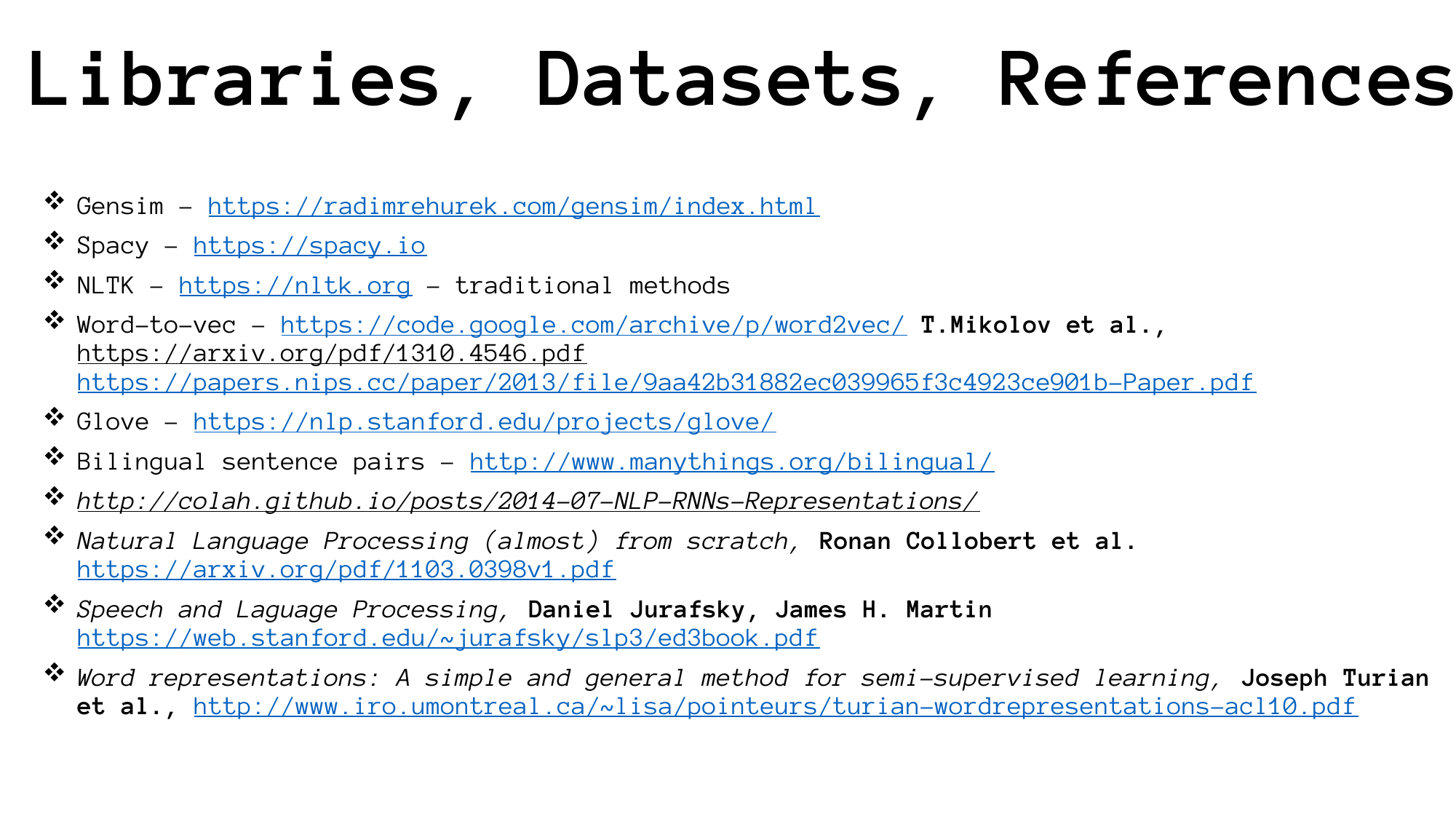

# Libraries, Datasets, References
Gensim – https://radimrehurek.com/gensim/index.html
Spacy – https://spacy.io
NLTK – https://nltk.org – traditional methods
Word-to-vec – https://code.google.com/archive/p/word2vec/ T.Mikolov et al., https://arxiv.org/pdf/1310.4546.pdf https://papers.nips.cc/paper/2013/file/9aa42b31882ec039965f3c4923ce901b-Paper.pdf
Glove – https://nlp.stanford.edu/projects/glove/
Bilingual sentence pairs – http://www.manythings.org/bilingual/
http://colah.github.io/posts/2014-07-NLP-RNNs-Representations/
Natural Language Processing (almost) from scratch, Ronan Collobert et al. https://arxiv.org/pdf/1103.0398v1.pdf
Speech and Laguage Processing, Daniel Jurafsky, James H. Martin https://web.stanford.edu/~jurafsky/slp3/ed3book.pdf
Word representations: A simple and general method for semi-supervised learning, Joseph Turian et al., http://www.iro.umontreal.ca/~lisa/pointeurs/turian-wordrepresentations-acl10.pdf